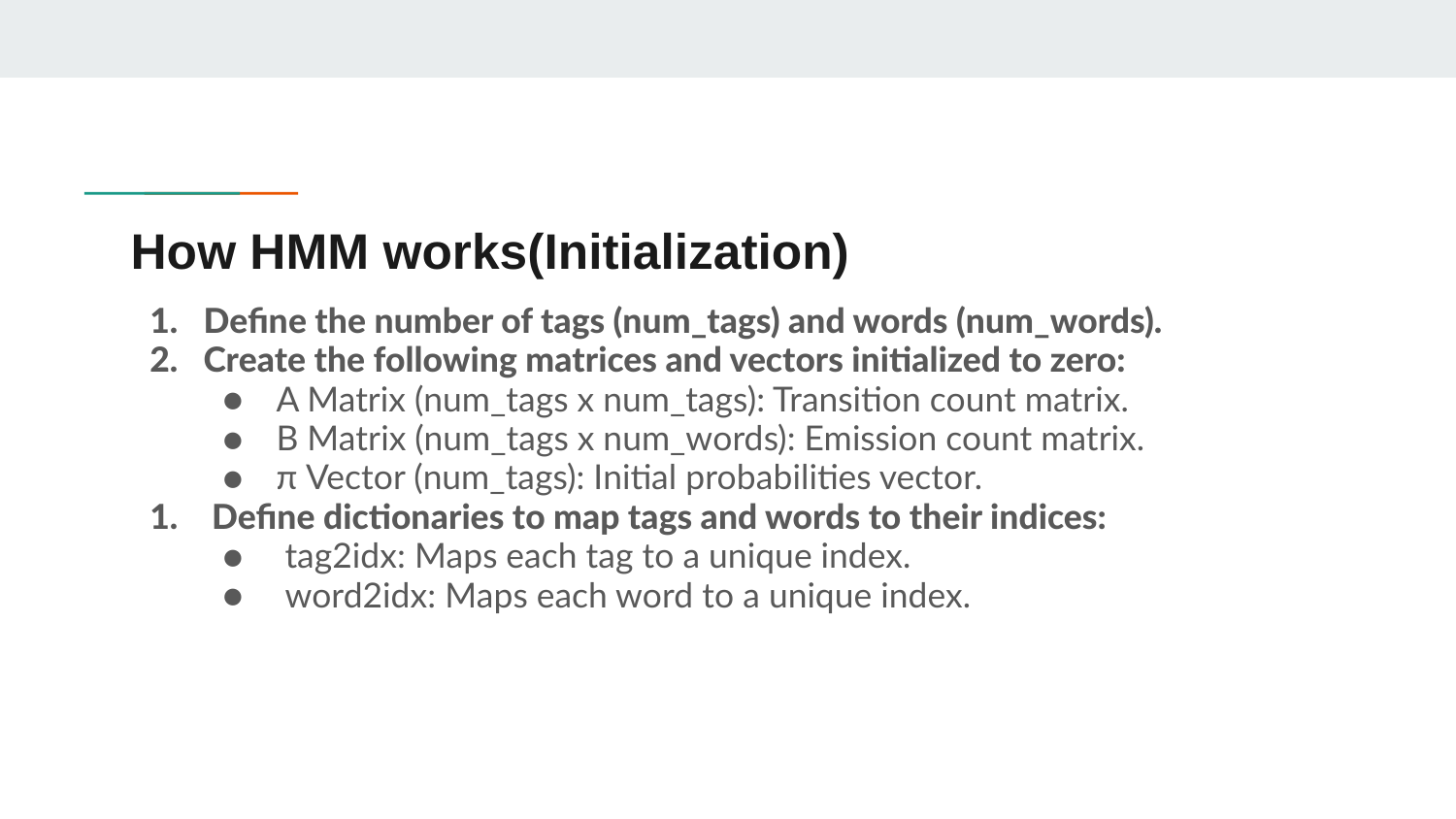

# How HMM works(Initialization)
Define the number of tags (num_tags) and words (num_words).
Create the following matrices and vectors initialized to zero:
A Matrix (num_tags x num_tags): Transition count matrix.
B Matrix (num_tags x num_words): Emission count matrix.
π Vector (num_tags): Initial probabilities vector.
 Define dictionaries to map tags and words to their indices:
 tag2idx: Maps each tag to a unique index.
 word2idx: Maps each word to a unique index.